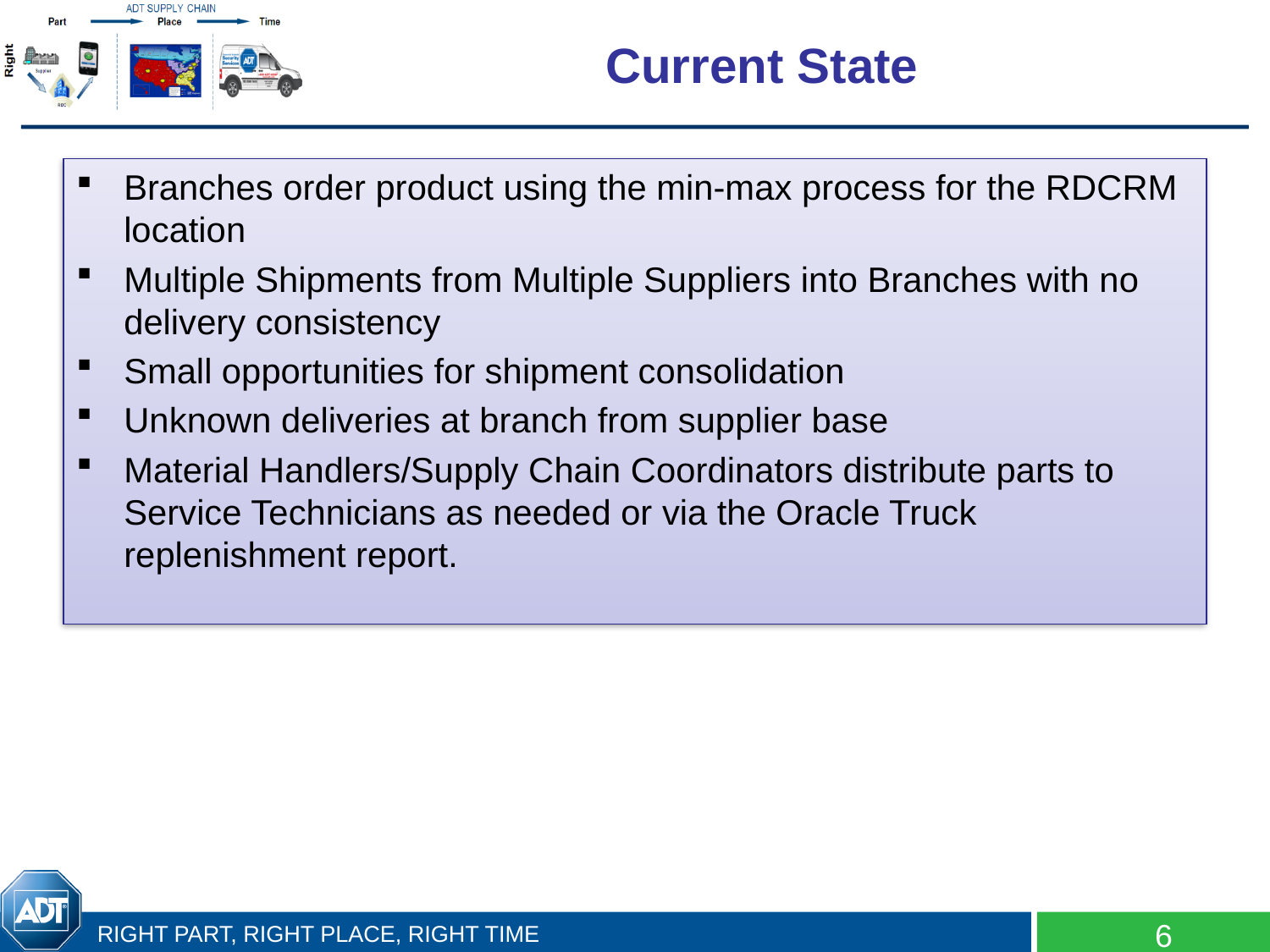

# Current State
Branches order product using the min-max process for the RDCRM location
Multiple Shipments from Multiple Suppliers into Branches with no delivery consistency
Small opportunities for shipment consolidation
Unknown deliveries at branch from supplier base
Material Handlers/Supply Chain Coordinators distribute parts to Service Technicians as needed or via the Oracle Truck replenishment report.

6